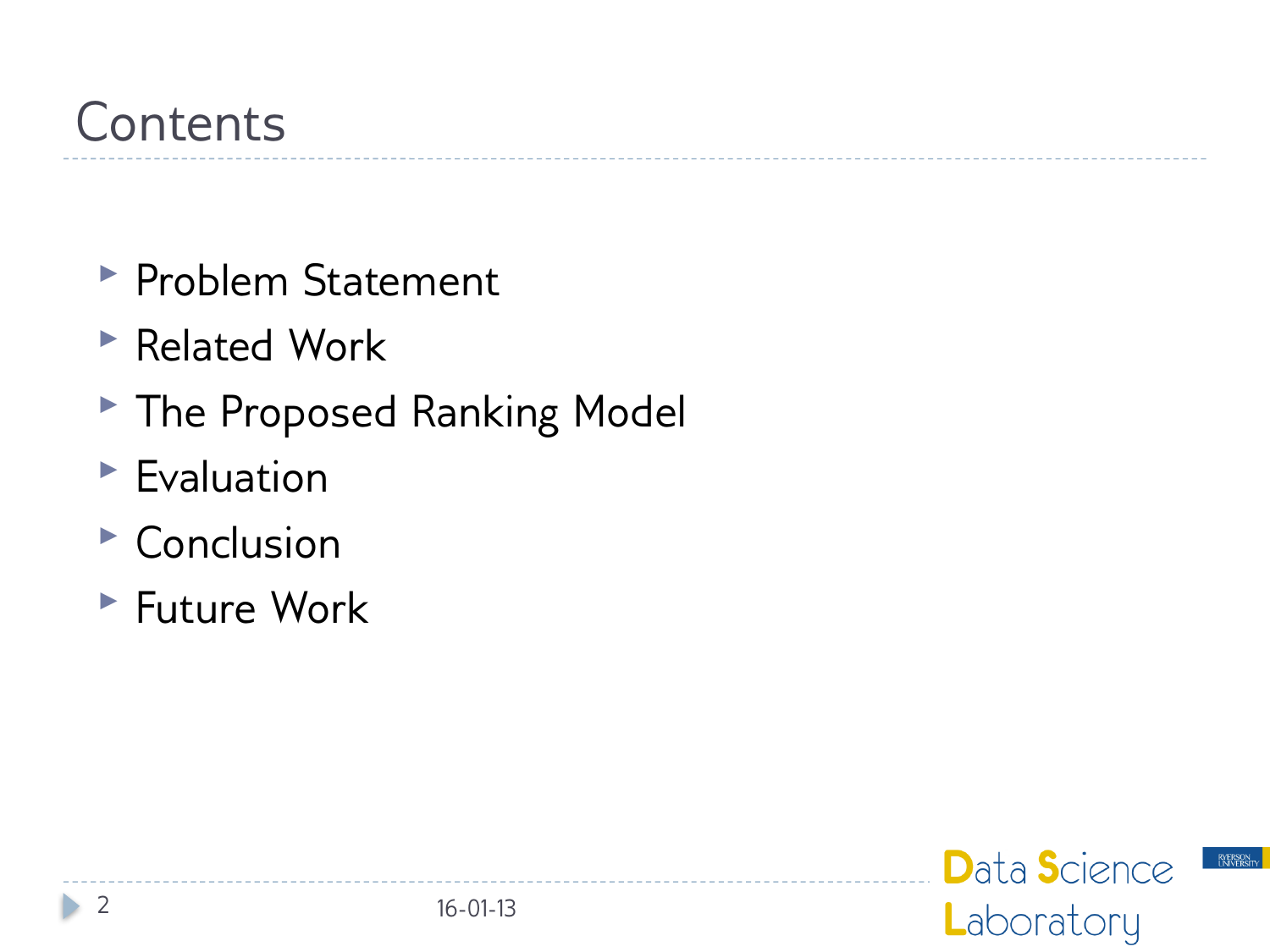

# Contents
Problem Statement
Related Work
The Proposed Ranking Model
Evaluation
Conclusion
Future Work

2
16-01-13